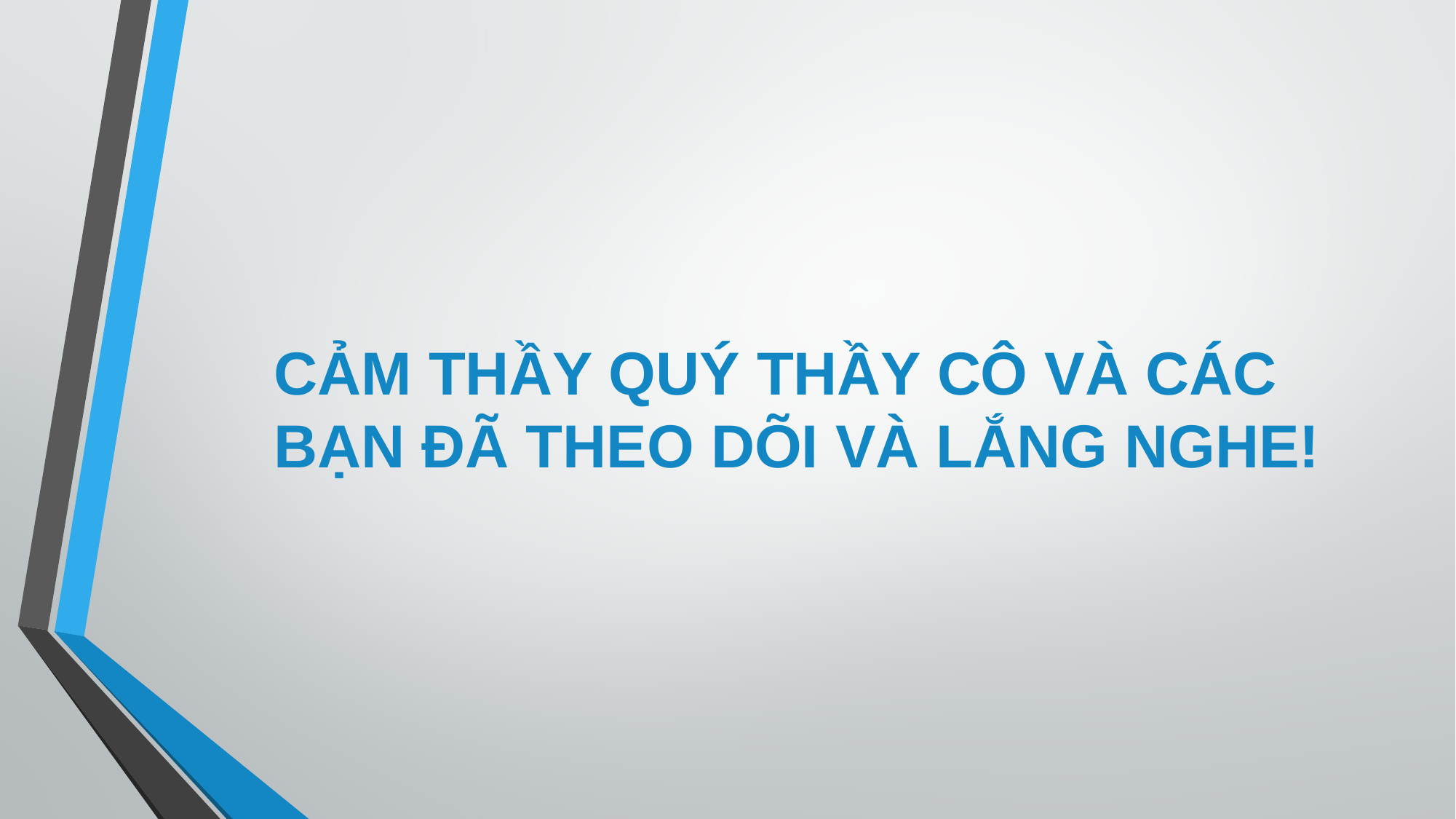

CẢM THẦY QUÝ THẦY CÔ VÀ CÁC BẠN ĐÃ THEO DÕI VÀ LẮNG NGHE!